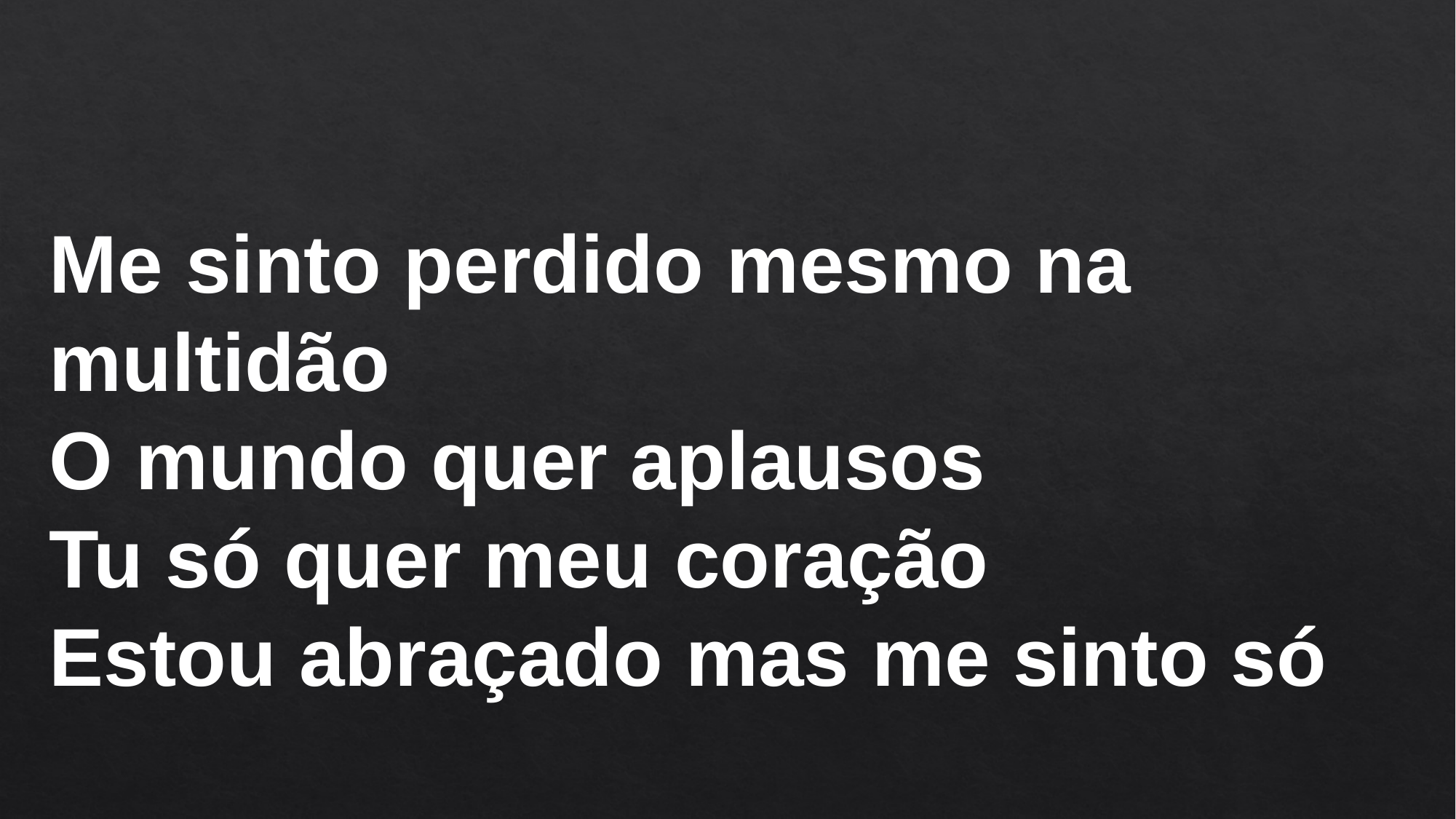

Me sinto perdido mesmo na multidão
O mundo quer aplausos
Tu só quer meu coração
Estou abraçado mas me sinto só